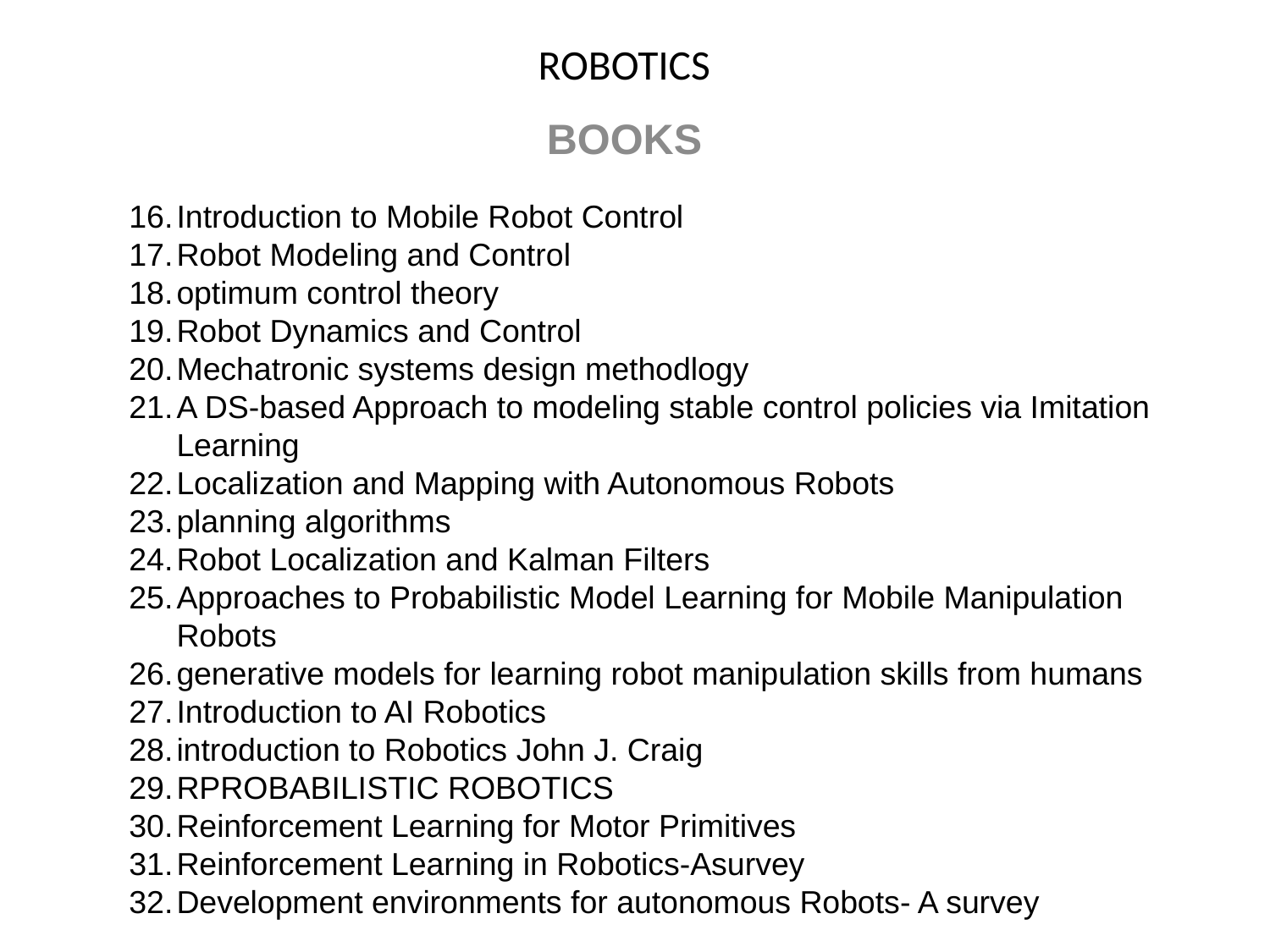

# ROBOTICS
BOOKS
Introduction to Mobile Robot Control
Robot Modeling and Control
optimum control theory
Robot Dynamics and Control
Mechatronic systems design methodlogy
A DS-based Approach to modeling stable control policies via Imitation Learning
Localization and Mapping with Autonomous Robots
planning algorithms
Robot Localization and Kalman Filters
Approaches to Probabilistic Model Learning for Mobile Manipulation Robots
generative models for learning robot manipulation skills from humans
Introduction to AI Robotics
introduction to Robotics John J. Craig
RPROBABILISTIC ROBOTICS
Reinforcement Learning for Motor Primitives
Reinforcement Learning in Robotics-Asurvey
Development environments for autonomous Robots- A survey